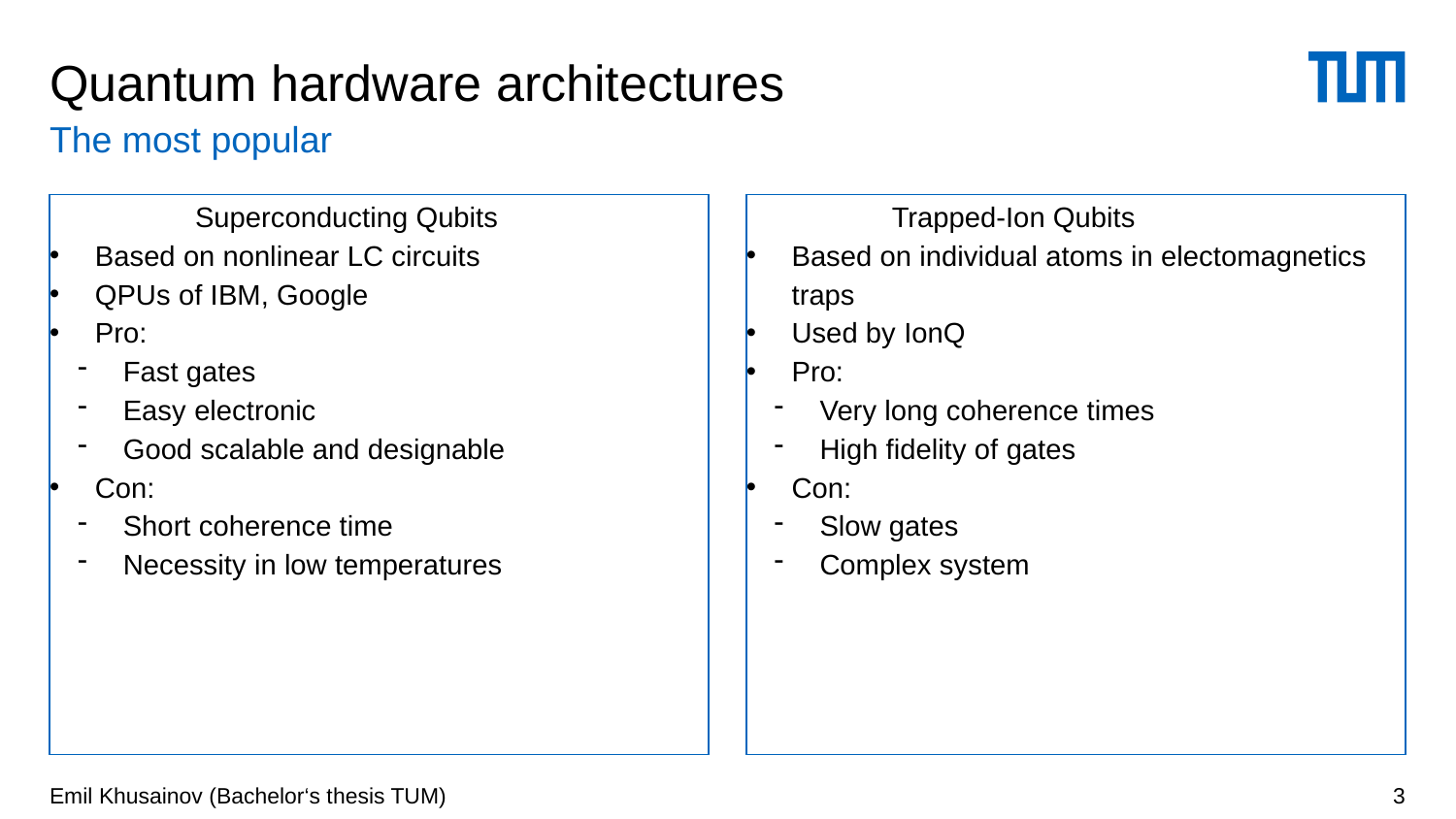

# Quantum hardware architectures
The most popular
	Trapped-Ion Qubits
Based on individual atoms in electomagnetics traps
Used by IonQ
Pro:
Very long coherence times
High fidelity of gates
Con:
Slow gates
Complex system

	Superconducting Qubits
Based on nonlinear LC circuits
QPUs of IBM, Google
Pro:
Fast gates
Easy electronic
Good scalable and designable
Con:
Short coherence time
Necessity in low temperatures

Emil Khusainov (Bachelor‘s thesis TUM)
3